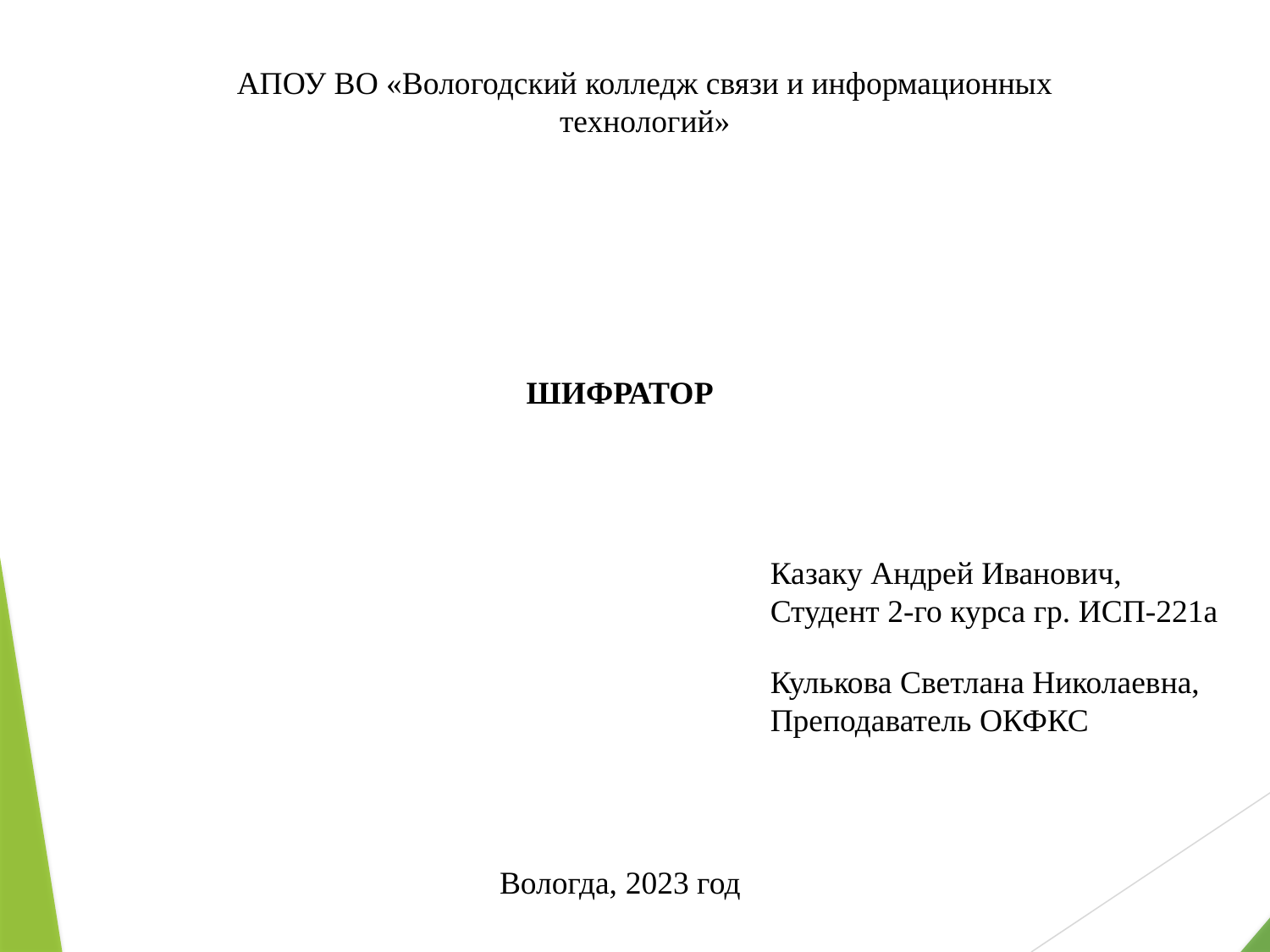

АПОУ ВО «Вологодский колледж связи и информационных технологий»
ШИФРАТОР
Казаку Андрей Иванович,
Студент 2-го курса гр. ИСП-221а
Кулькова Светлана Николаевна,
Преподаватель ОКФКС
Вологда, 2023 год